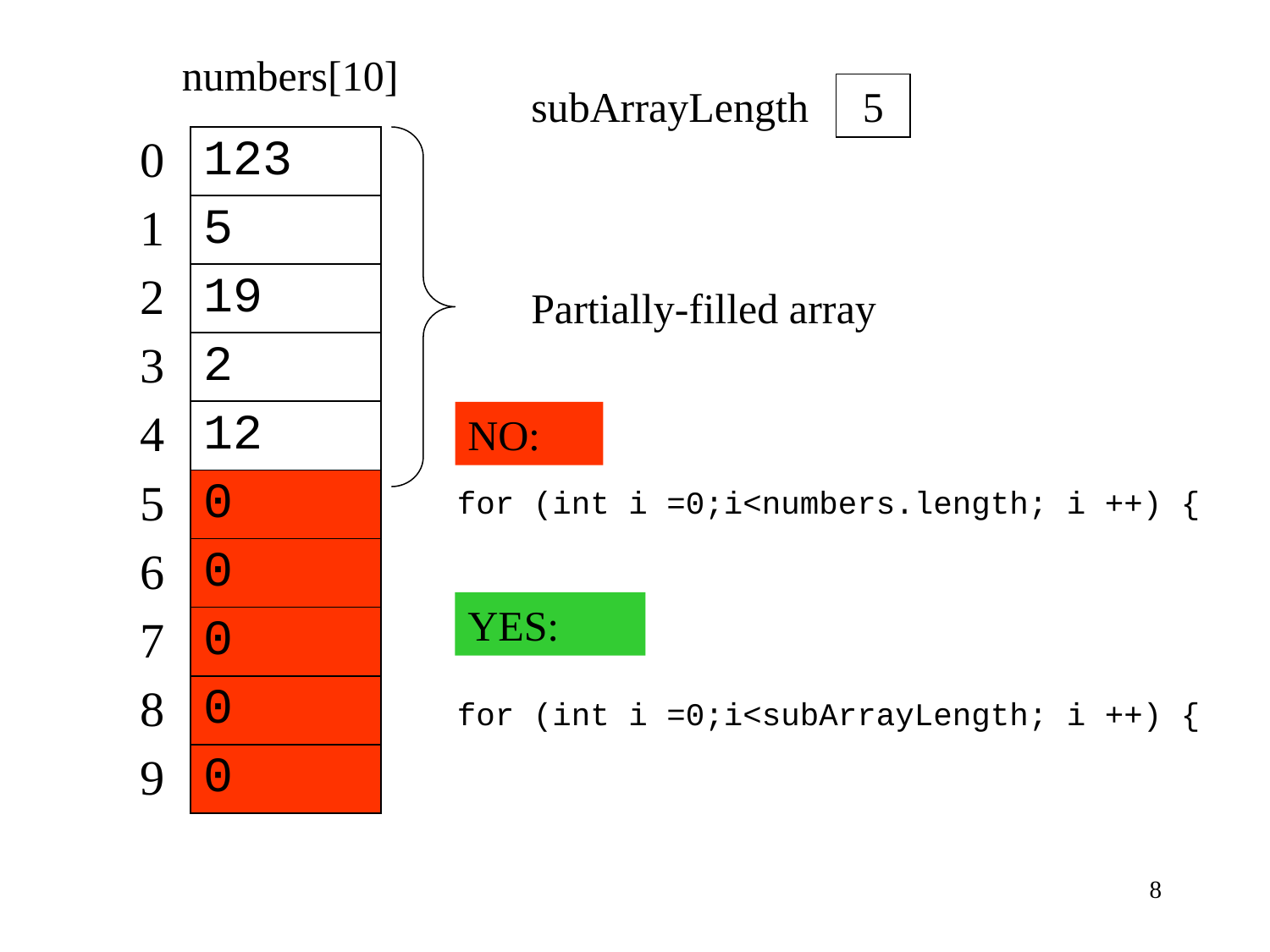

numbers[10]
subArrayLength
5
| 0 | 123 |
| --- | --- |
| 1 | 5 |
| 2 | 19 |
| 3 | 2 |
| 4 | 12 |
| 5 | 0 |
| 6 | 0 |
| 7 | 0 |
| 8 | 0 |
| 9 | 0 |

Partially-filled array
NO:
for (int i =0;i<numbers.length; i ++) {
YES:
for (int i =0;i<subArrayLength; i ++) {
8